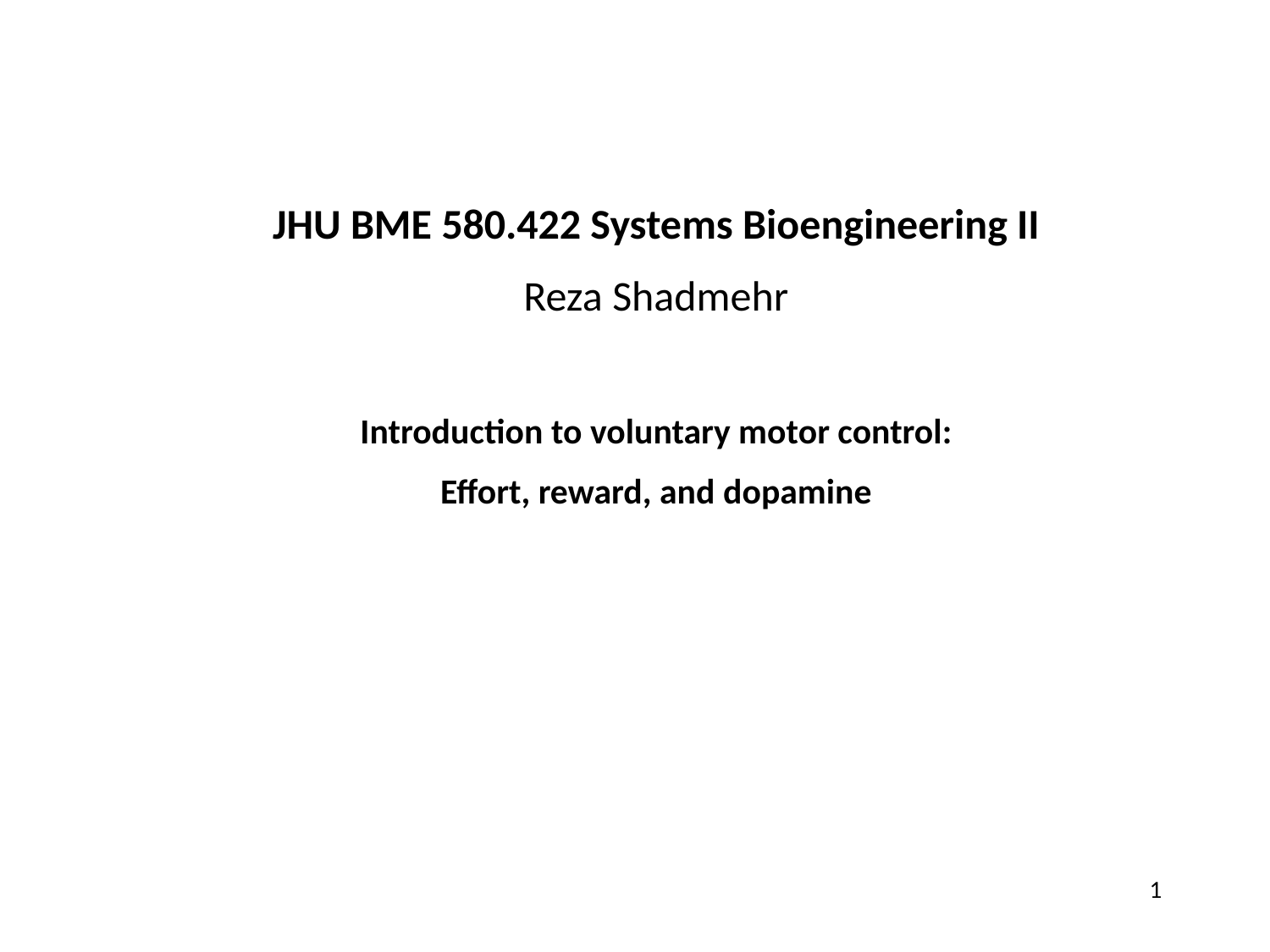

JHU BME 580.422 Systems Bioengineering II
Reza Shadmehr

Introduction to voluntary motor control:
Effort, reward, and dopamine
1